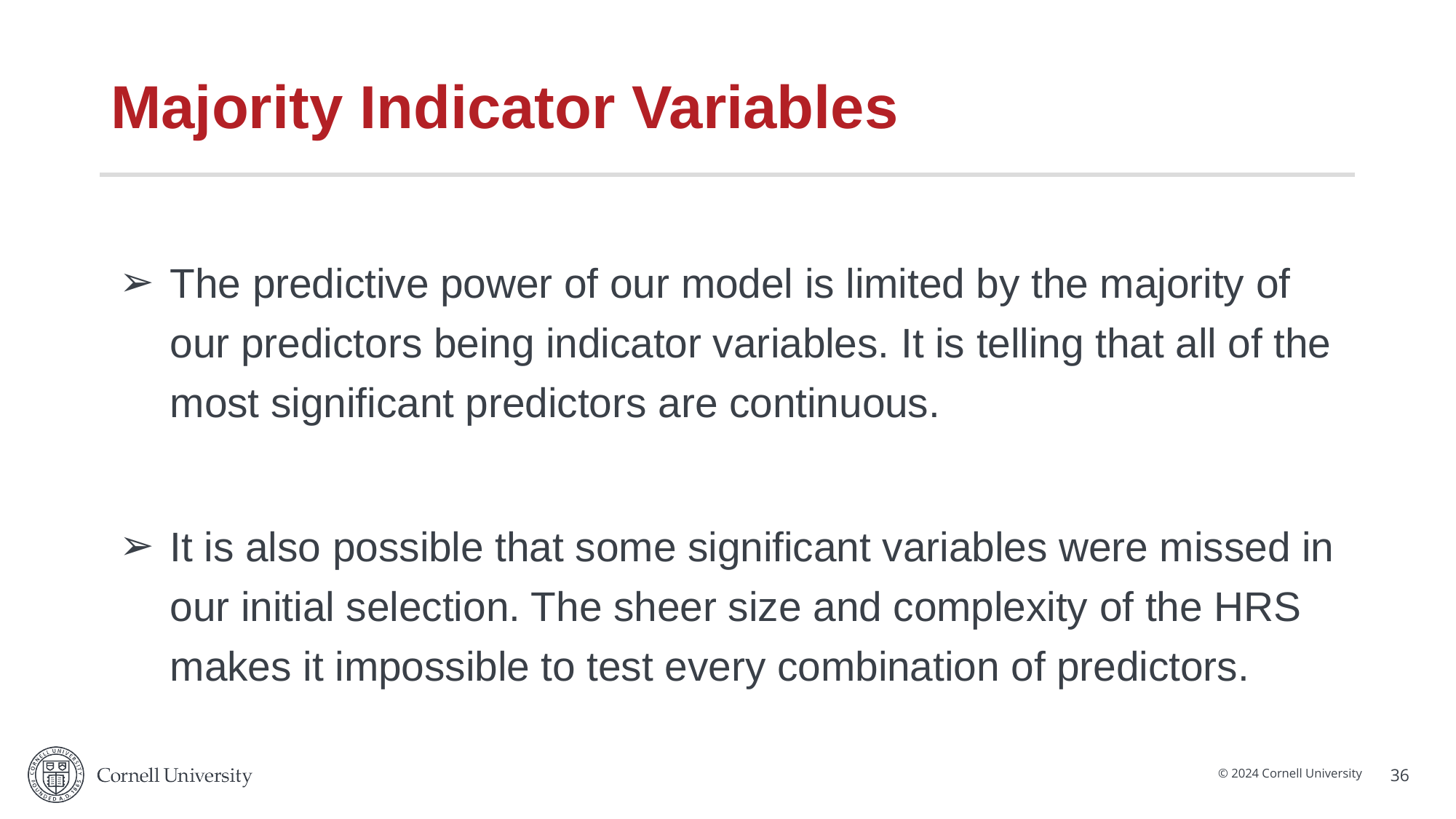

# Majority Indicator Variables

The predictive power of our model is limited by the majority of our predictors being indicator variables. It is telling that all of the most significant predictors are continuous.

It is also possible that some significant variables were missed in our initial selection. The sheer size and complexity of the HRS makes it impossible to test every combination of predictors.